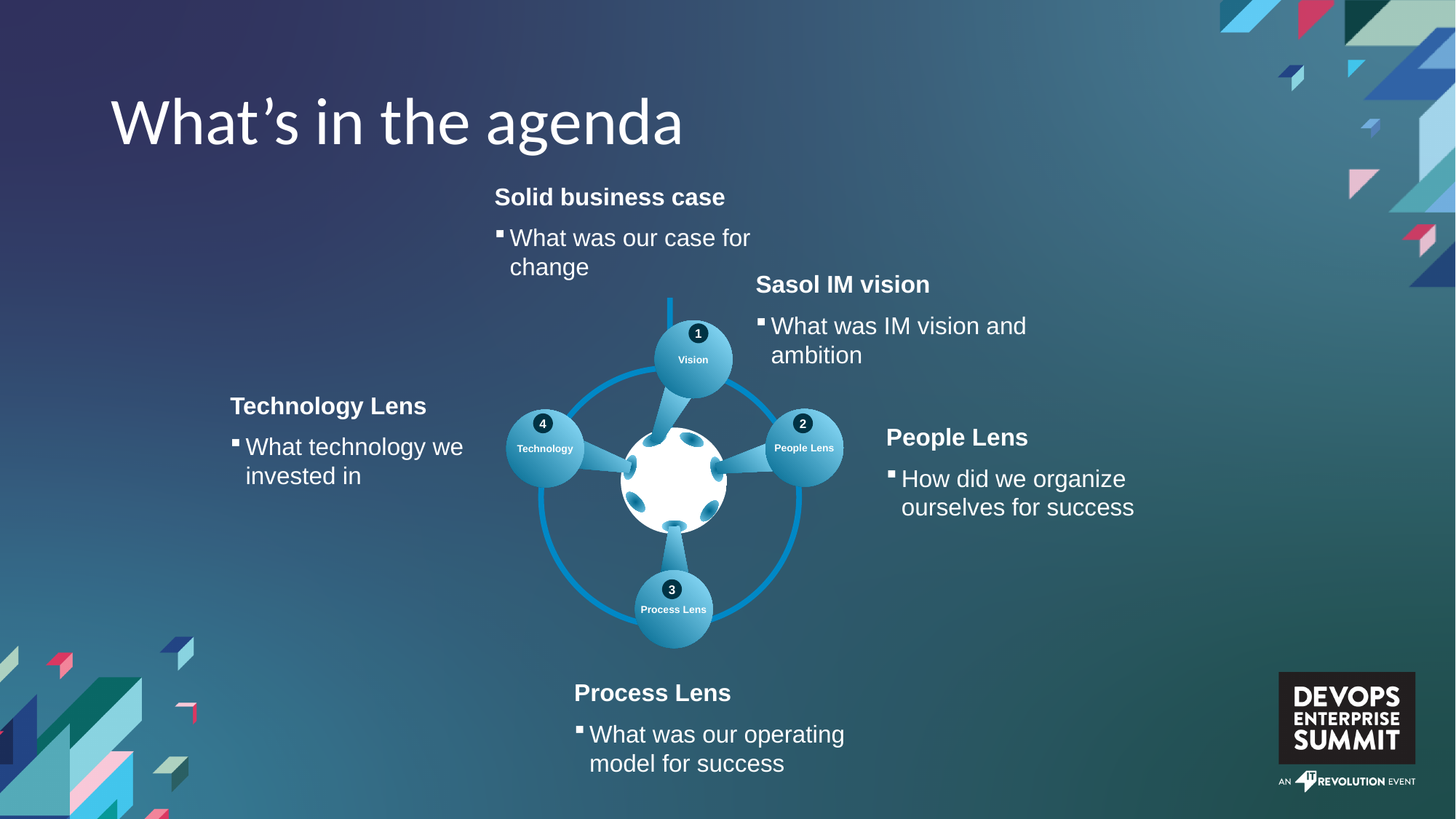

# What’s in the agenda
Solid business case
What was our case for change
Sasol IM vision
What was IM vision and ambition
Vision

People Lens
Technology

Digital
Transformation

Process Lens
1

Technology Lens
What technology we invested in

4
2
People Lens
How did we organize ourselves for success
3
Process Lens
What was our operating model for success